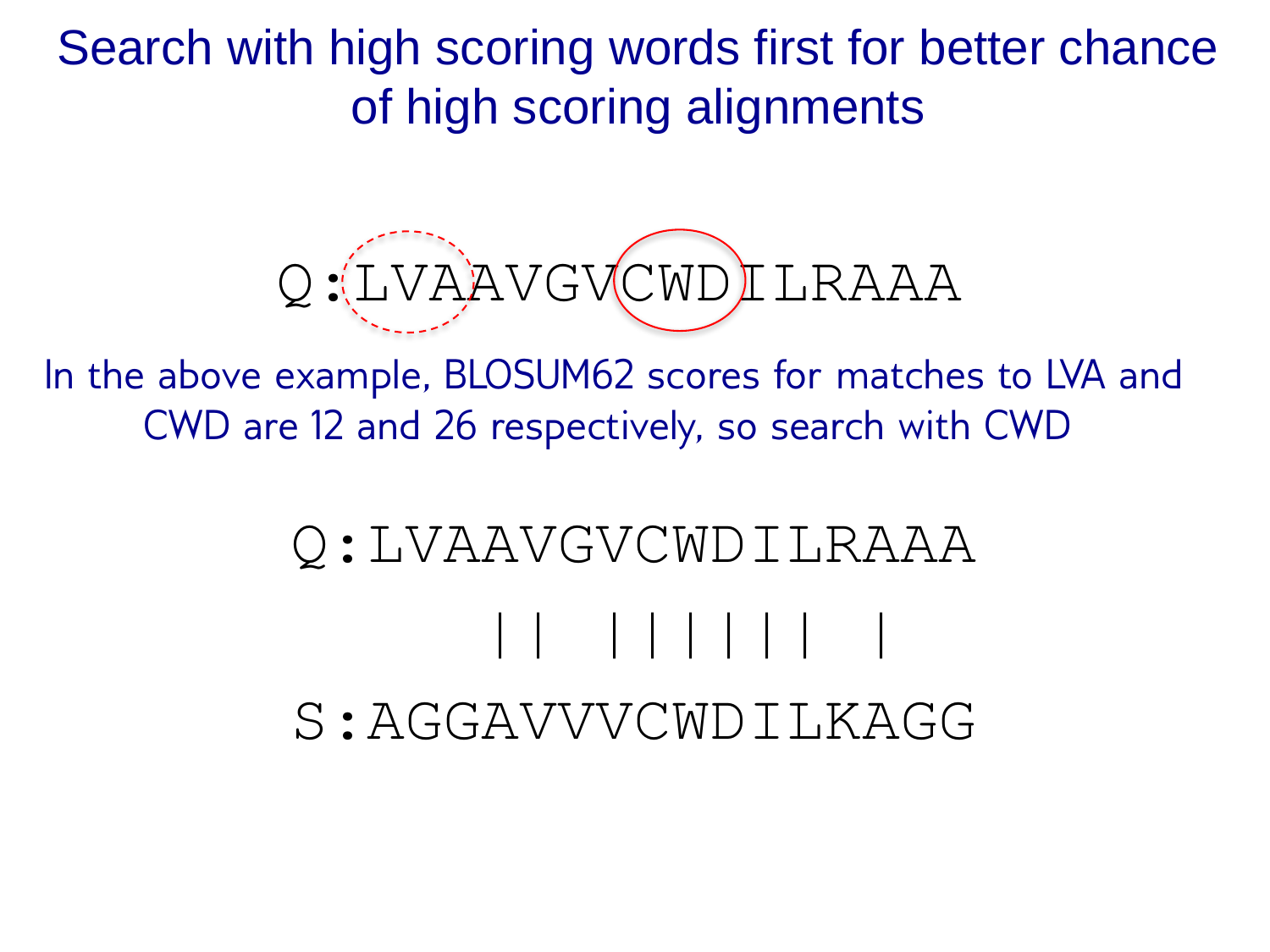

Search with high scoring words first for better chance of high scoring alignments

Q:LVAAVGVCWDILRAAA

In the above example, BLOSUM62 scores for matches to LVA and CWD are 12 and 26 respectively, so search with CWD
Q:LVAAVGVCWDILRAAA
   || |||||| |
S:AGGAVVVCWDILKAGG